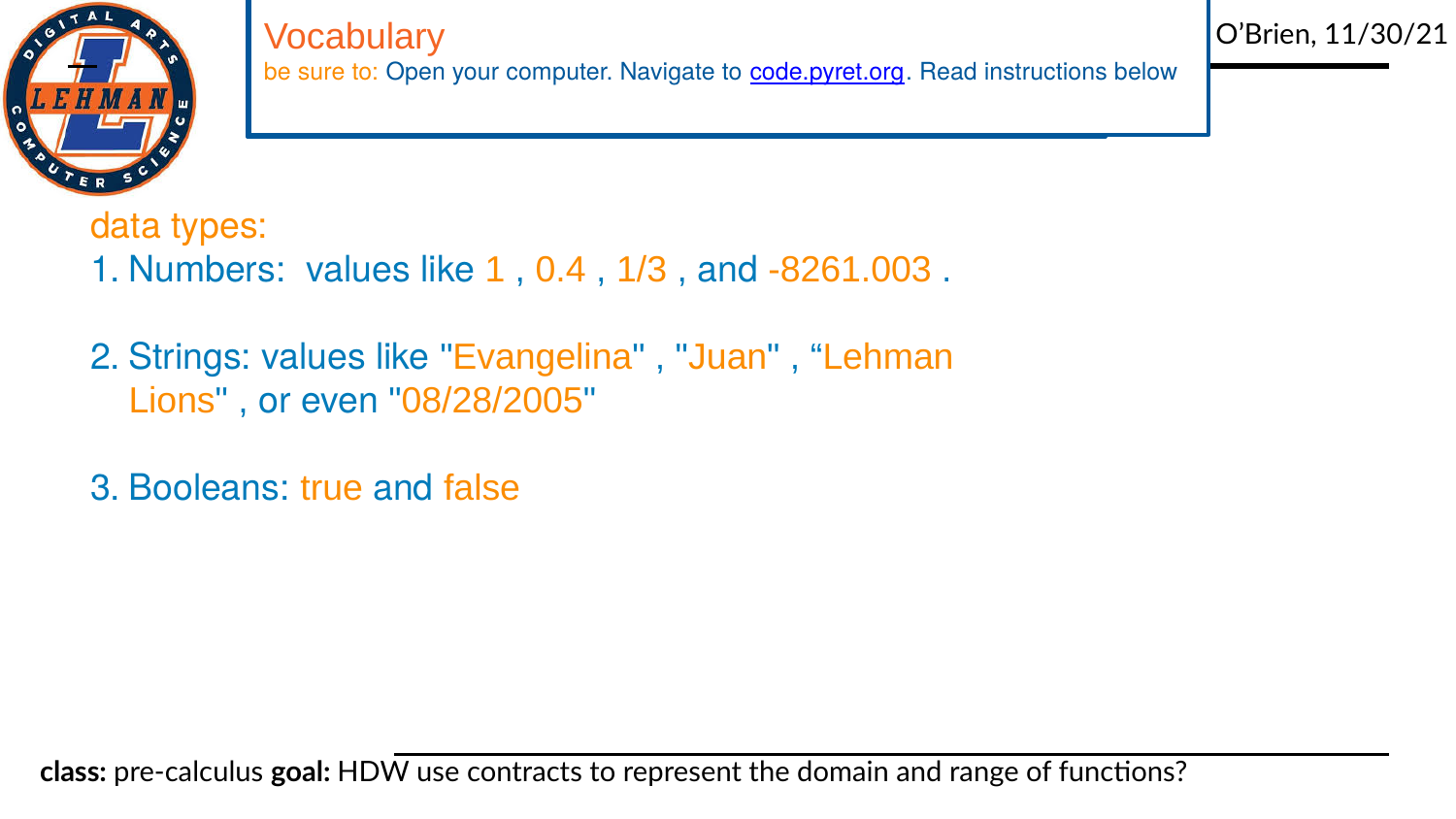

Vocabulary
be sure to: Open your computer. Navigate to code.pyret.org. Read instructions below
data types:
Numbers:  values like 1 , 0.4 , 1/3 , and -8261.003 .

Strings: values like "Evangelina" , "Juan" , “Lehman Lions" , or even "08/28/2005"

Booleans: true and false